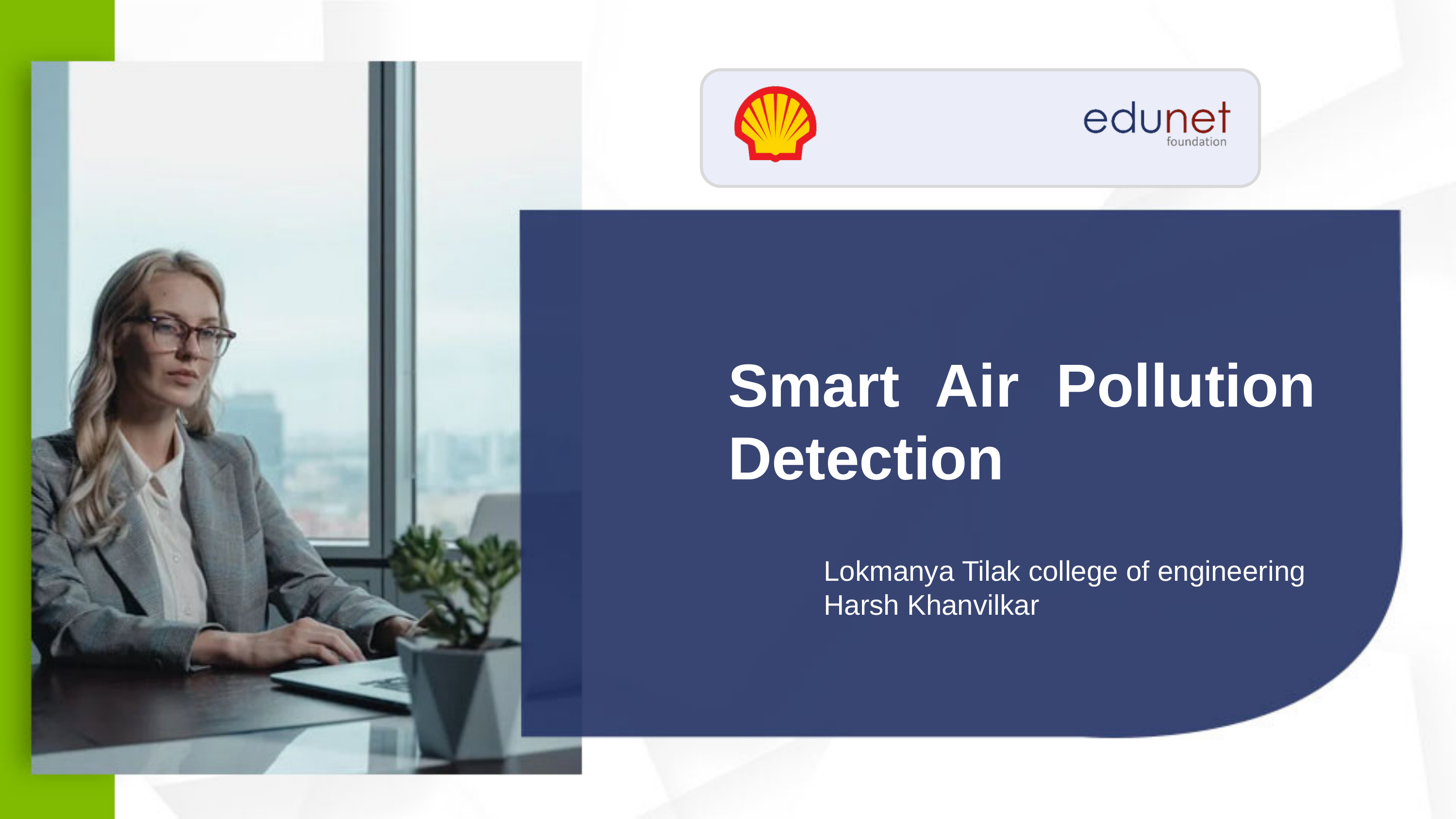

Smart Air Pollution Detection

Lokmanya Tilak college of engineering
Harsh Khanvilkar